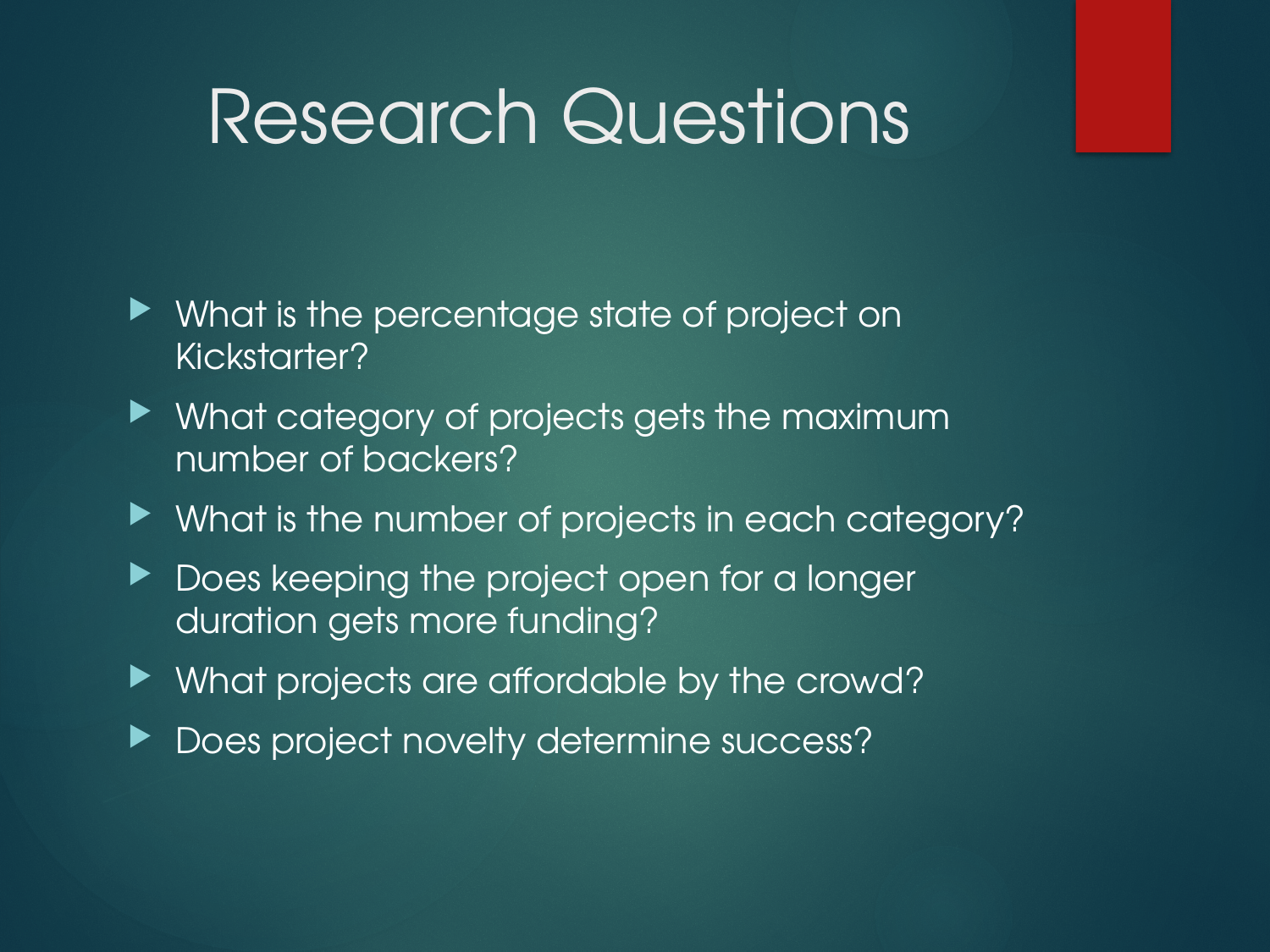

# Research Questions
What is the percentage state of project on Kickstarter?
What category of projects gets the maximum number of backers?
What is the number of projects in each category?
Does keeping the project open for a longer duration gets more funding?
What projects are affordable by the crowd?
Does project novelty determine success?